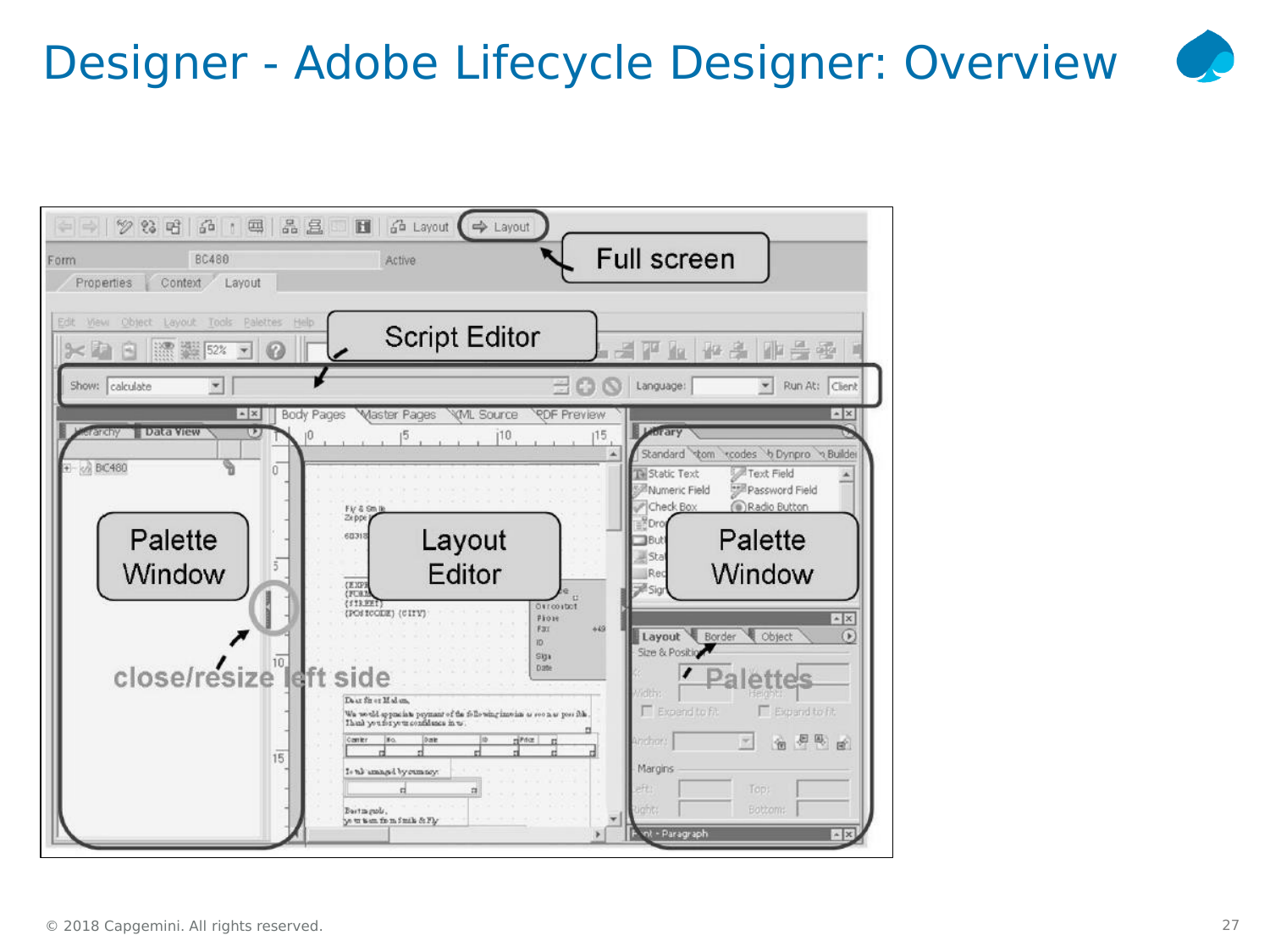

# Designer - Adobe Lifecycle Designer: Overview

27
© 2018 Capgemini. All rights reserved.